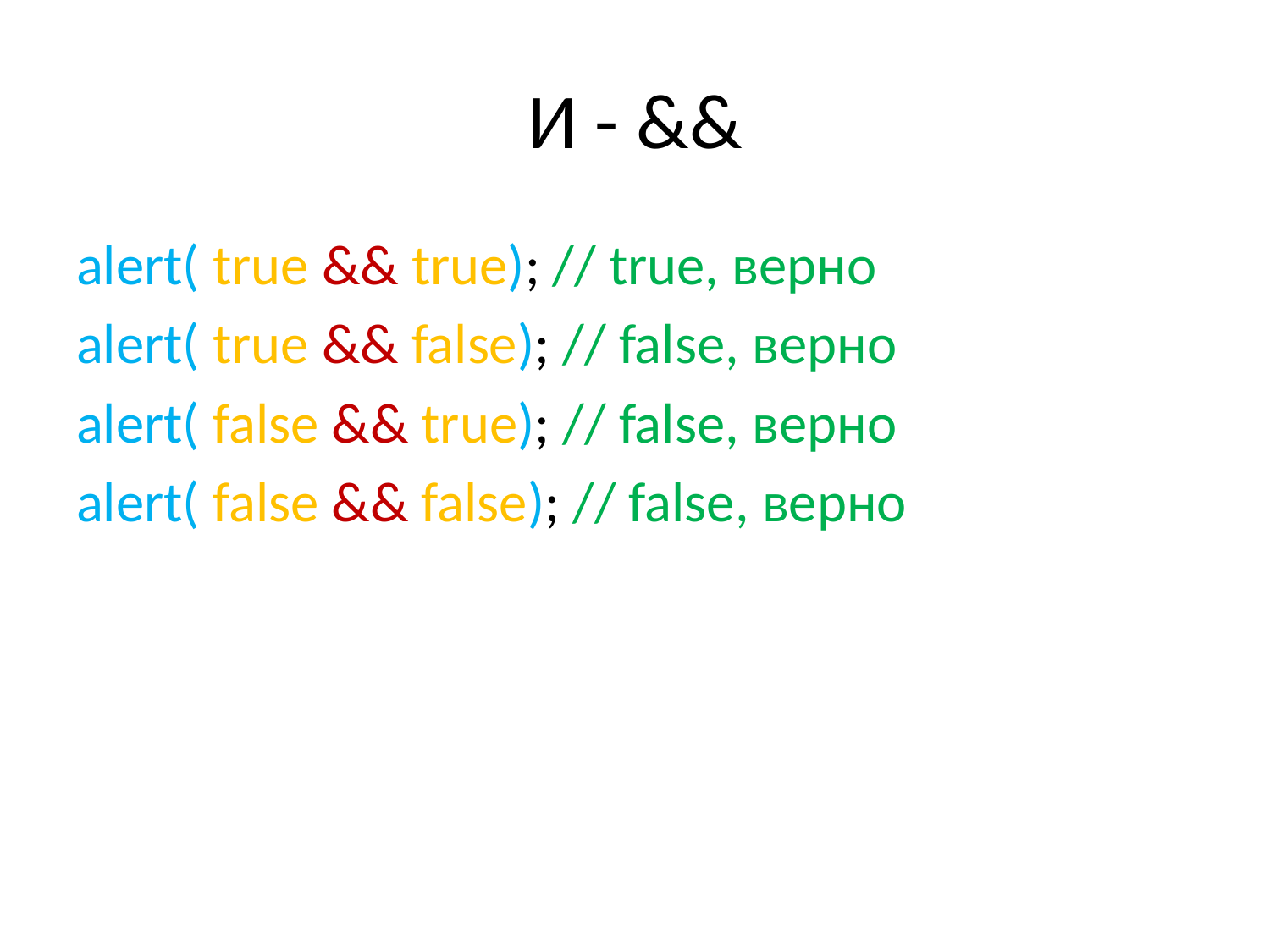

# И - &&
alert( true && true); // true, верно
alert( true && false); // false, верно
alert( false && true); // false, верно
alert( false && false); // false, верно